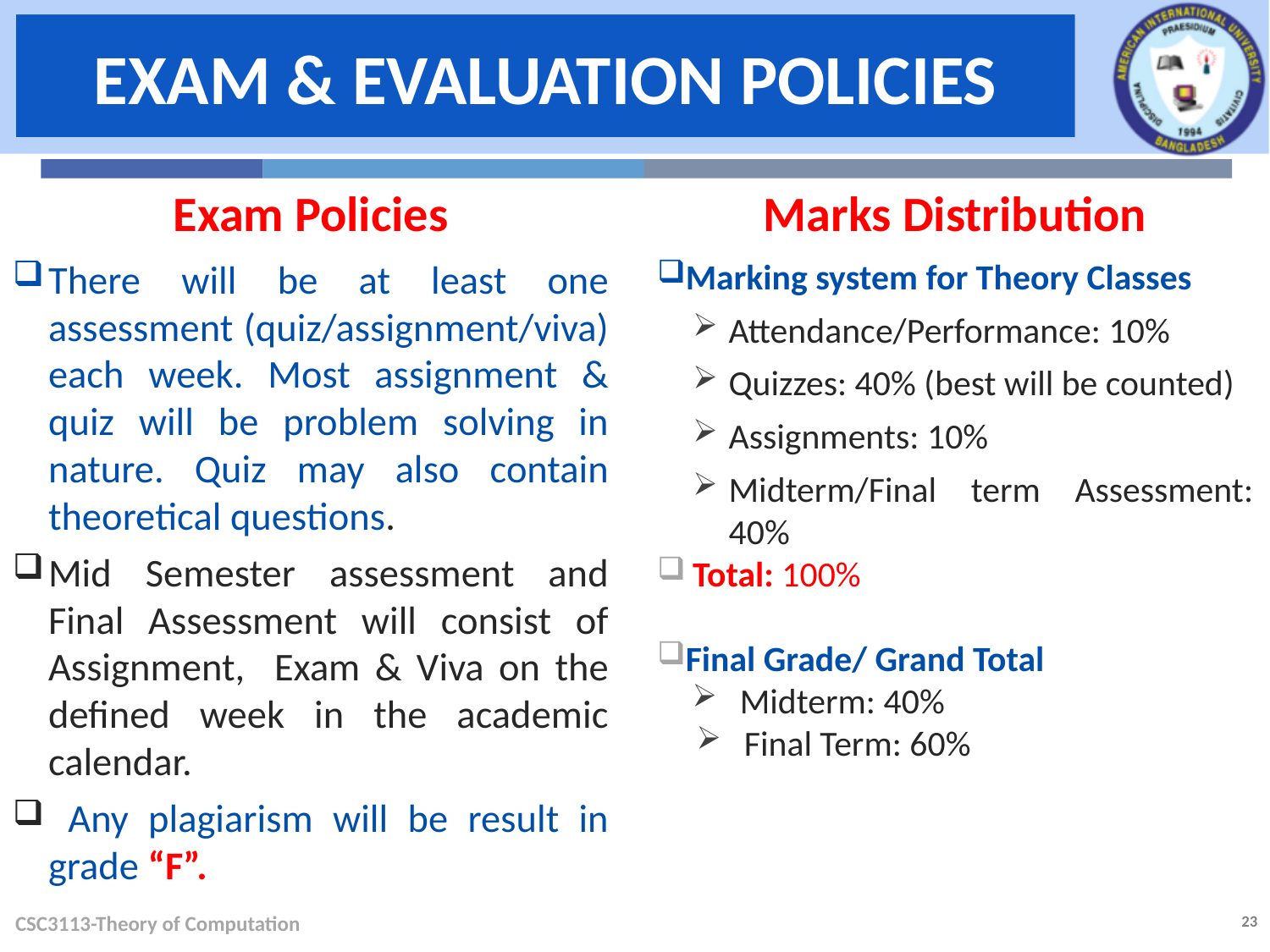

Exam Policies
Marks Distribution
Marking system for Theory Classes
Attendance/Performance: 10%
Quizzes: 40% (best will be counted)
Assignments: 10%
Midterm/Final term Assessment: 40%
Total: 100%

Final Grade/ Grand Total
Midterm: 40%
Final Term: 60%

There will be at least one assessment (quiz/assignment/viva) each week. Most assignment & quiz will be problem solving in nature. Quiz may also contain theoretical questions.
Mid Semester assessment and Final Assessment will consist of Assignment,  Exam & Viva on the defined week in the academic calendar.
 Any plagiarism will be result in grade “F”.
CSC3113-Theory of Computation